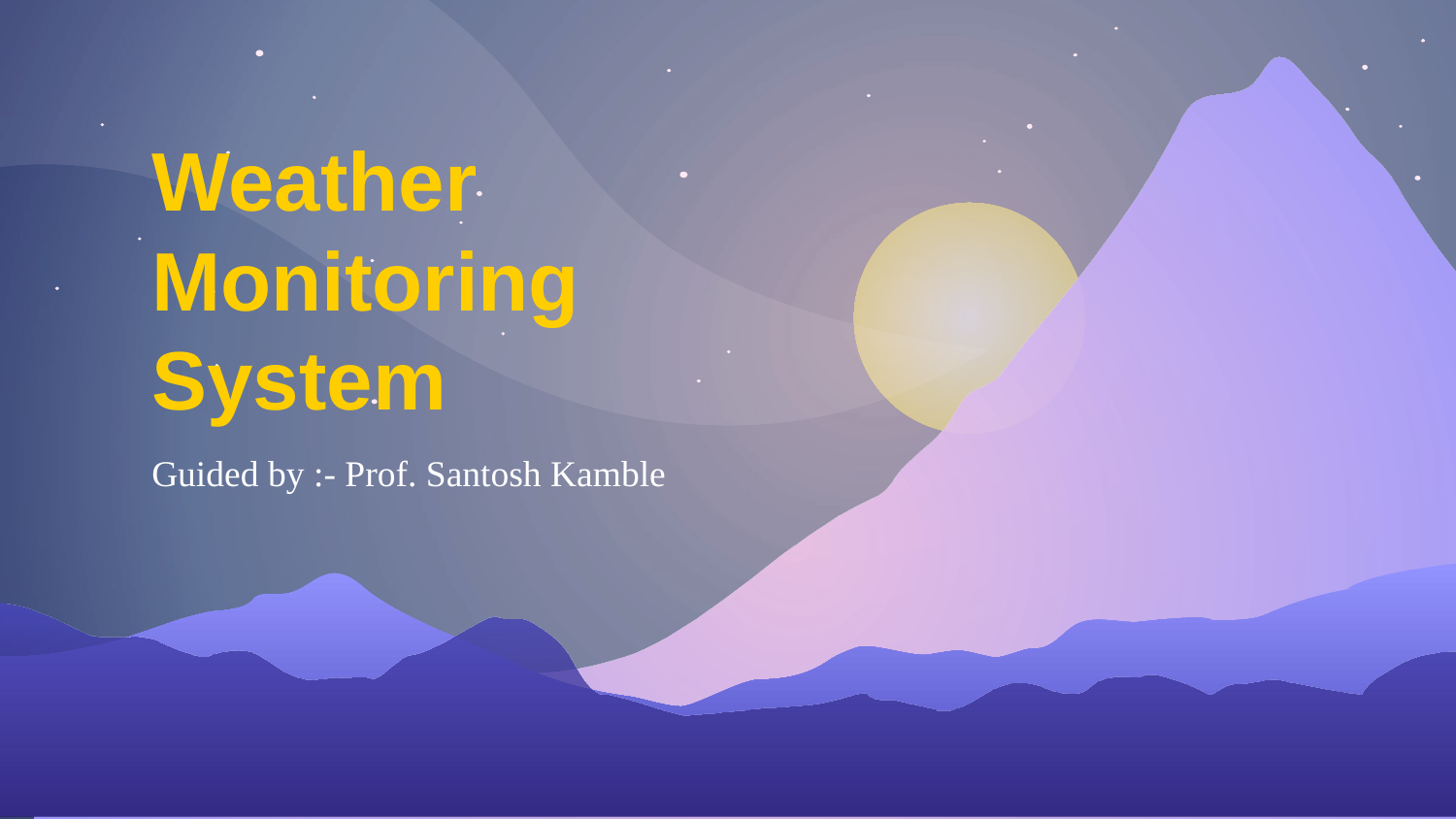

# Weather Monitoring System
Guided by :- Prof. Santosh Kamble